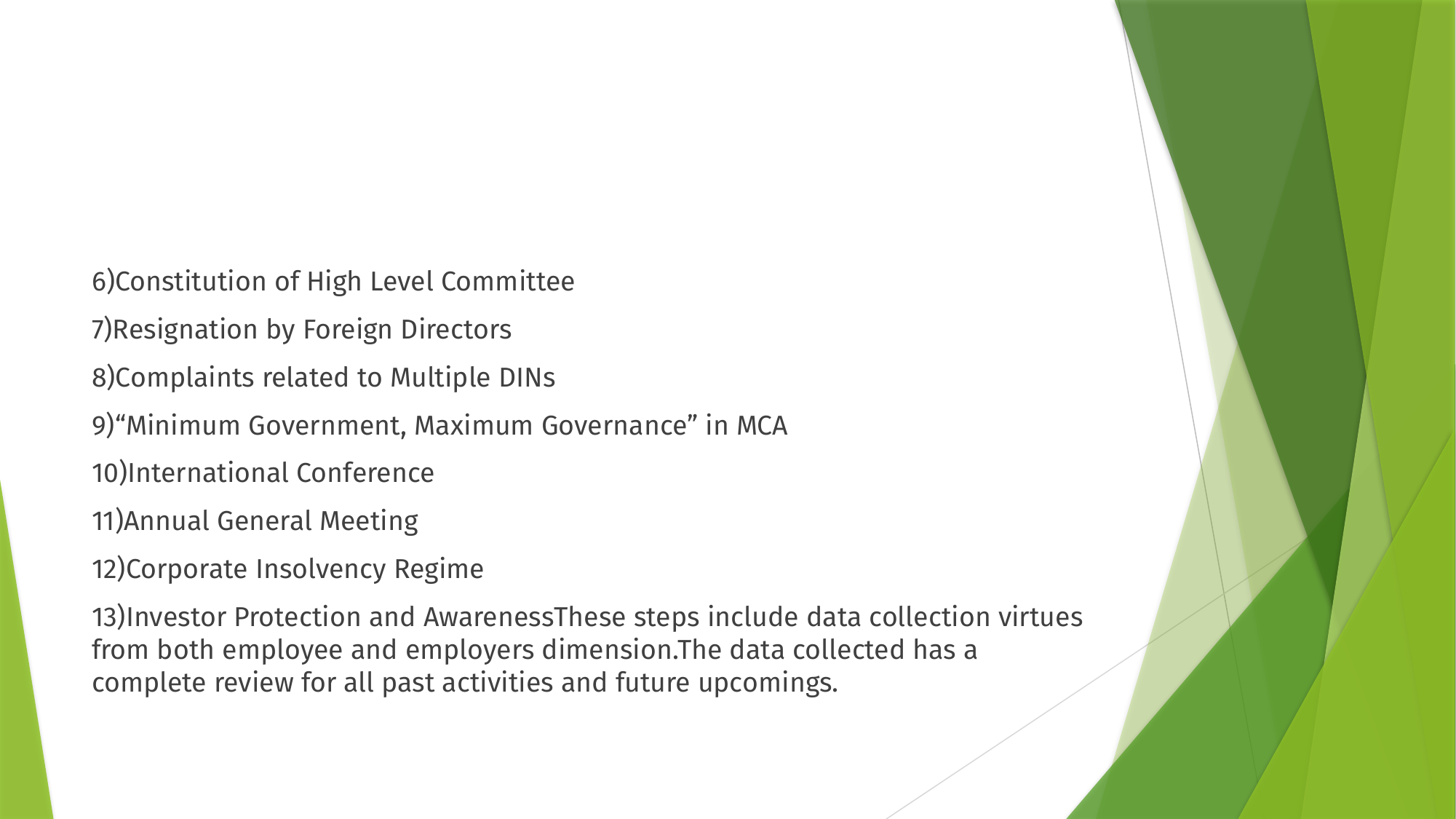

6)Constitution of High Level Committee
7)Resignation by Foreign Directors
8)Complaints related to Multiple DINs
9)“Minimum Government, Maximum Governance” in MCA
10)International Conference
11)Annual General Meeting
12)Corporate Insolvency Regime
13)Investor Protection and AwarenessThese steps include data collection virtues from both employee and employers dimension.The data collected has a complete review for all past activities and future upcomings.